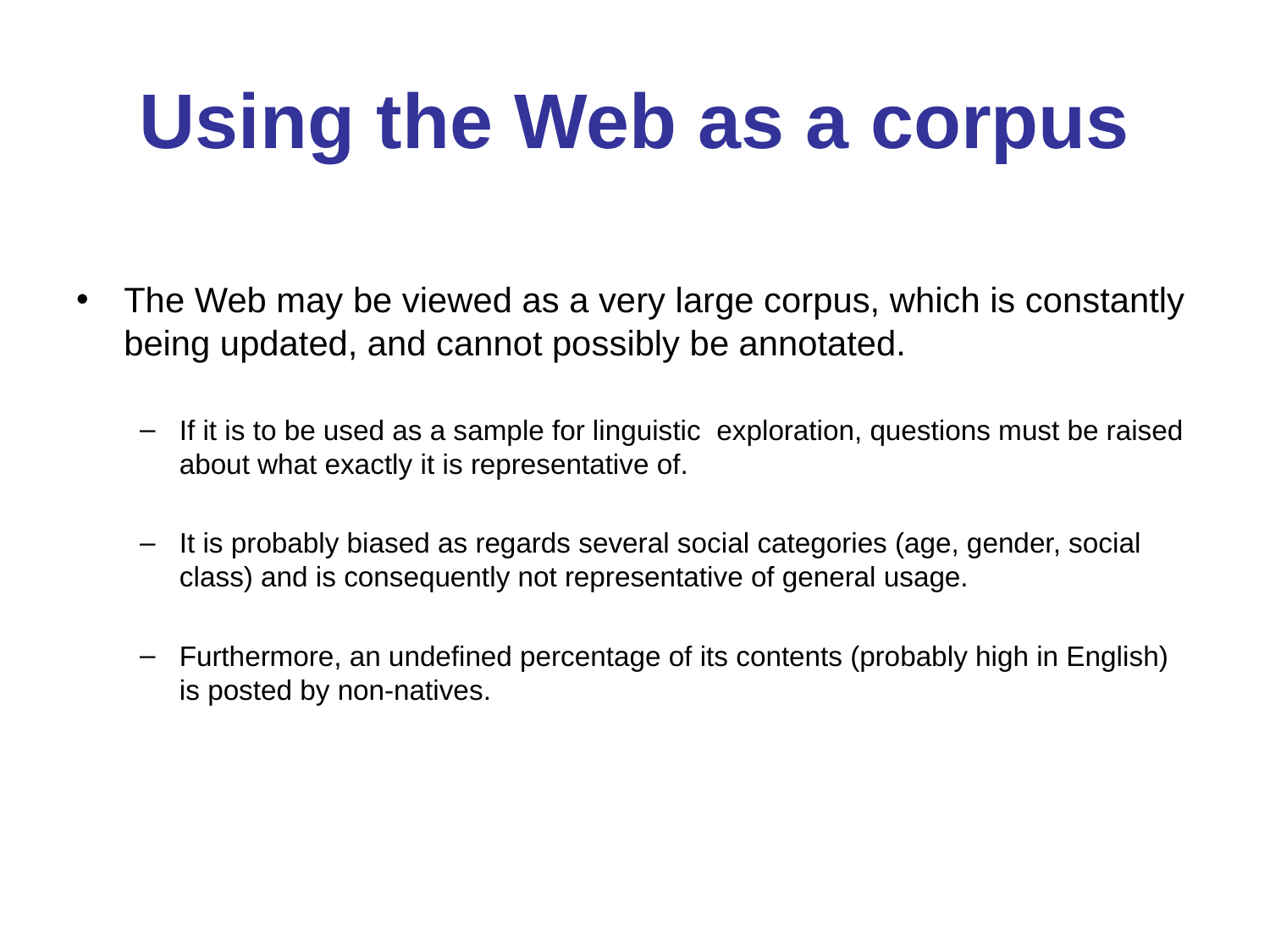

# Using the Web as a corpus

The Web may be viewed as a very large corpus, which is constantly being updated, and cannot possibly be annotated.

If it is to be used as a sample for linguistic  exploration, questions must be raised about what exactly it is representative of.

It is probably biased as regards several social categories (age, gender, social class) and is consequently not representative of general usage.

Furthermore, an undefined percentage of its contents (probably high in English) is posted by non-natives.